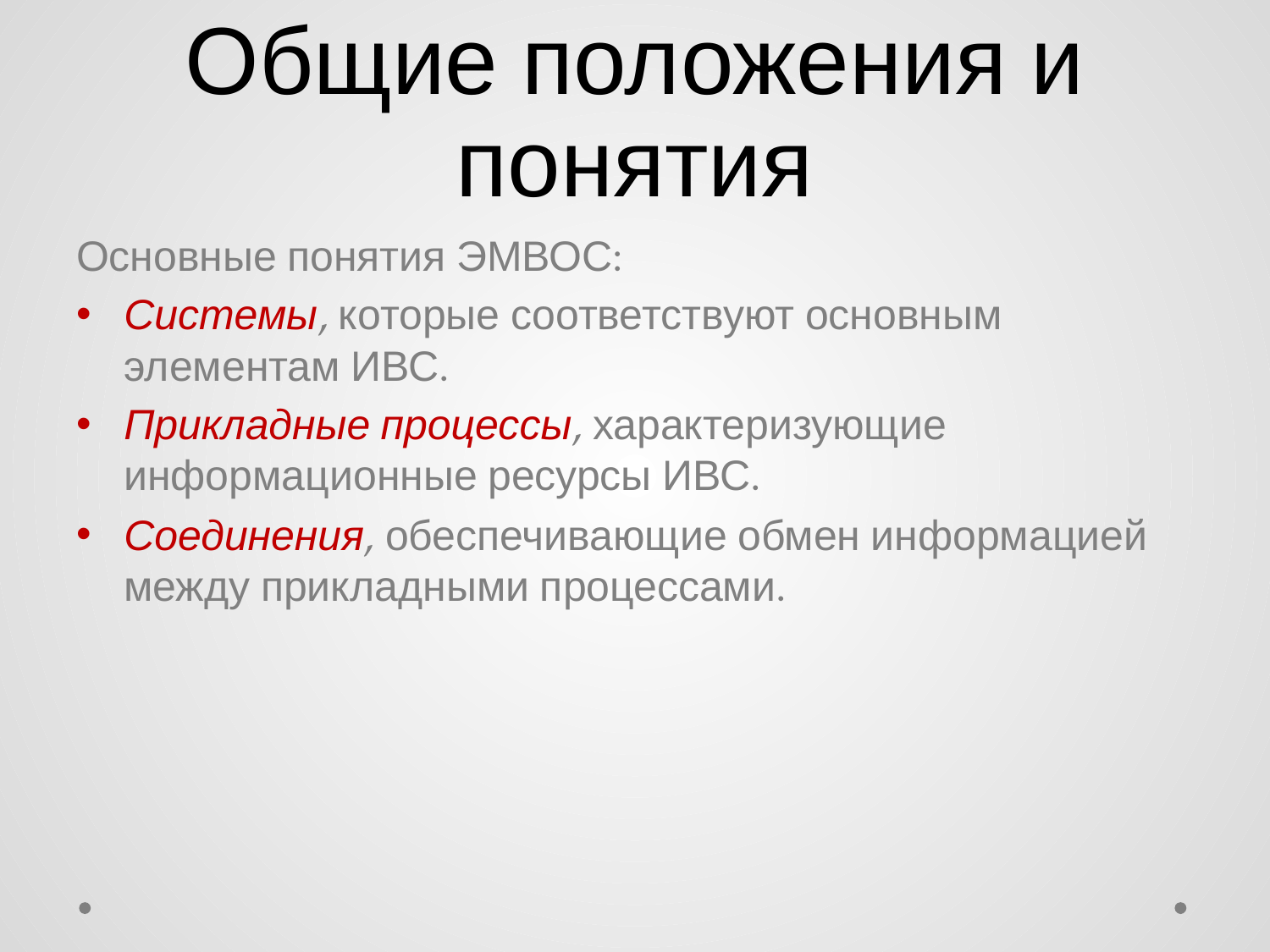

# Общие положения и понятия
Основные понятия ЭМВОС:
Системы, которые соответствуют основным элементам ИВС.
Прикладные процессы, характеризующие информационные ресурсы ИВС.
Соединения, обеспечивающие обмен информацией между прикладными процессами.